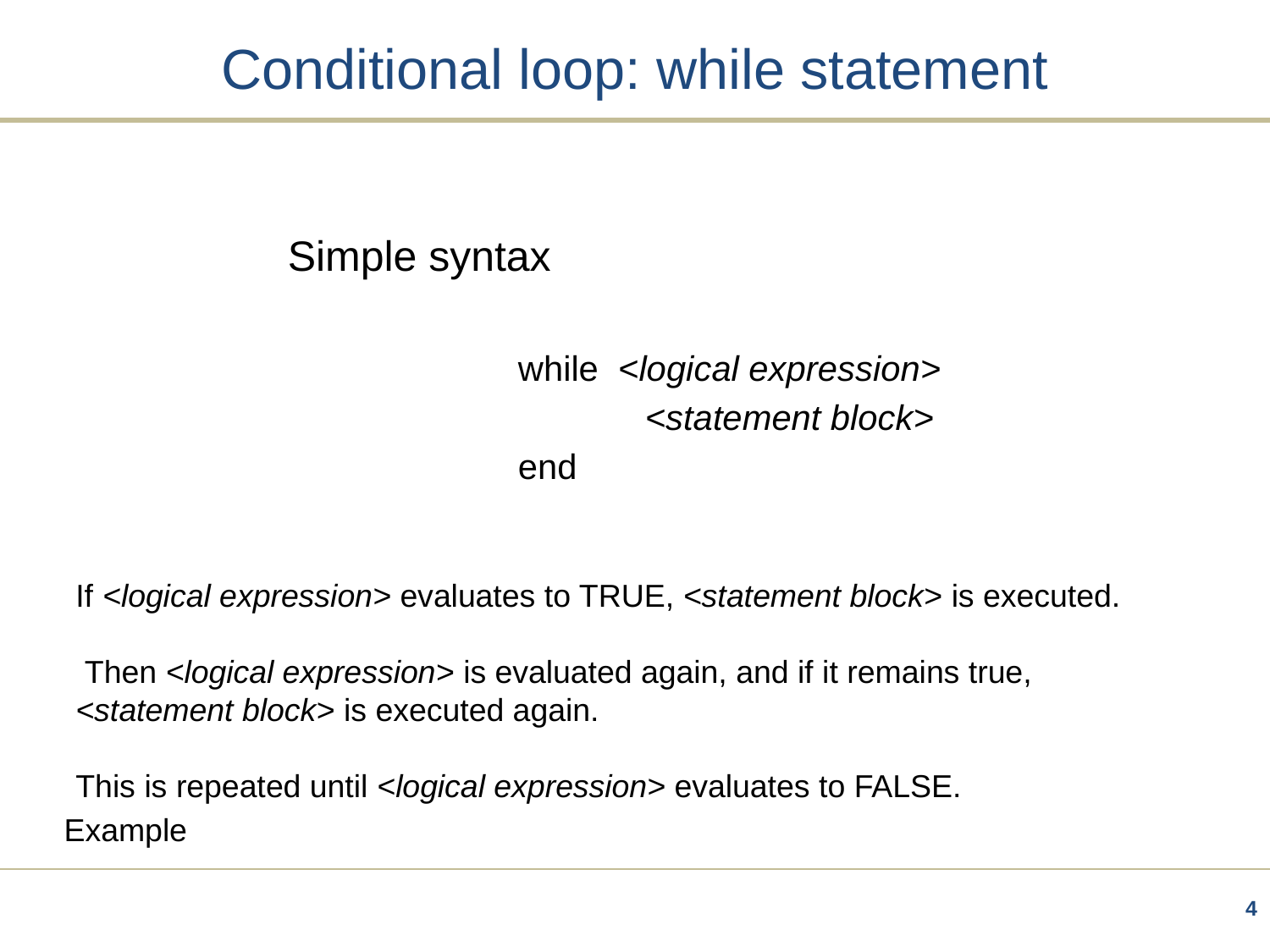

# Conditional loop: while statement
Simple syntax

		while  <logical expression>
			<statement block>
		end
If <logical expression> evaluates to TRUE, <statement block> is executed.

 Then <logical expression> is evaluated again, and if it remains true,
<statement block> is executed again.

This is repeated until <logical expression> evaluates to FALSE.
Example
4